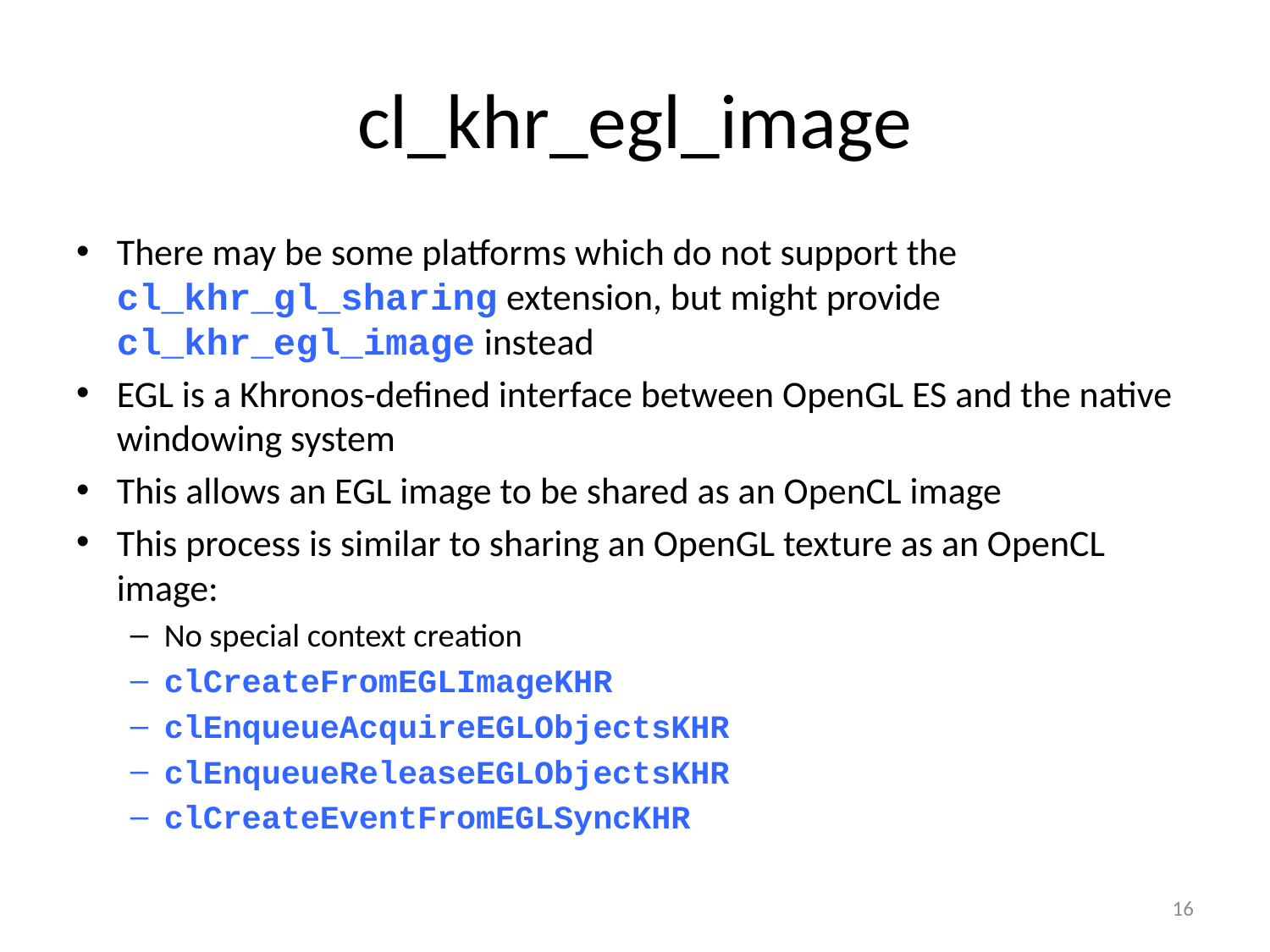

# cl_khr_egl_image
There may be some platforms which do not support the cl_khr_gl_sharing extension, but might provide cl_khr_egl_image instead
EGL is a Khronos-defined interface between OpenGL ES and the native windowing system
This allows an EGL image to be shared as an OpenCL image
This process is similar to sharing an OpenGL texture as an OpenCL image:
No special context creation
clCreateFromEGLImageKHR
clEnqueueAcquireEGLObjectsKHR
clEnqueueReleaseEGLObjectsKHR
clCreateEventFromEGLSyncKHR

16